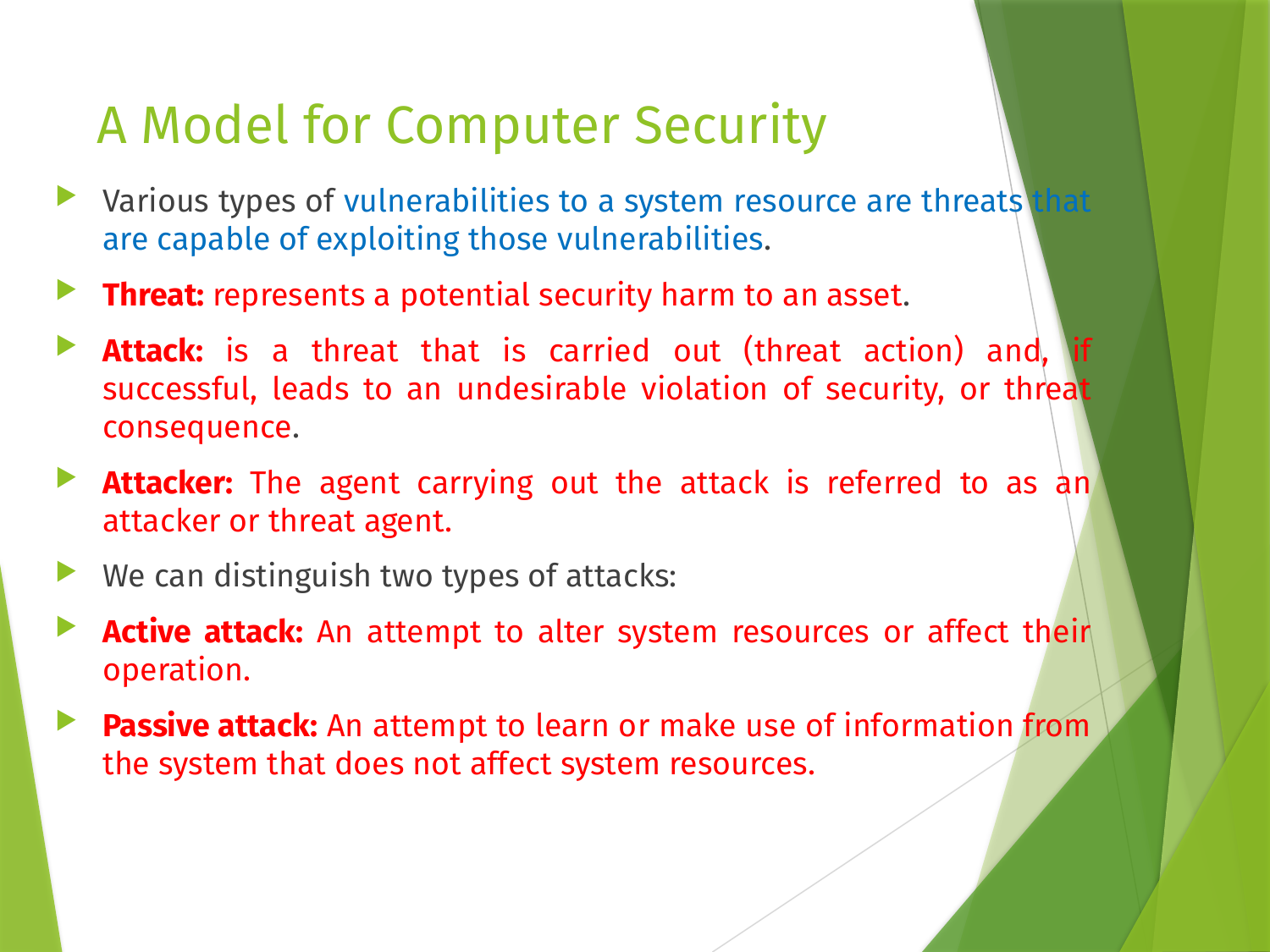

# A Model for Computer Security
Various types of vulnerabilities to a system resource are threats that are capable of exploiting those vulnerabilities.
Threat: represents a potential security harm to an asset.
Attack: is a threat that is carried out (threat action) and, if successful, leads to an undesirable violation of security, or threat consequence.
Attacker: The agent carrying out the attack is referred to as an attacker or threat agent.
We can distinguish two types of attacks:
Active attack: An attempt to alter system resources or affect their operation.
Passive attack: An attempt to learn or make use of information from the system that does not affect system resources.